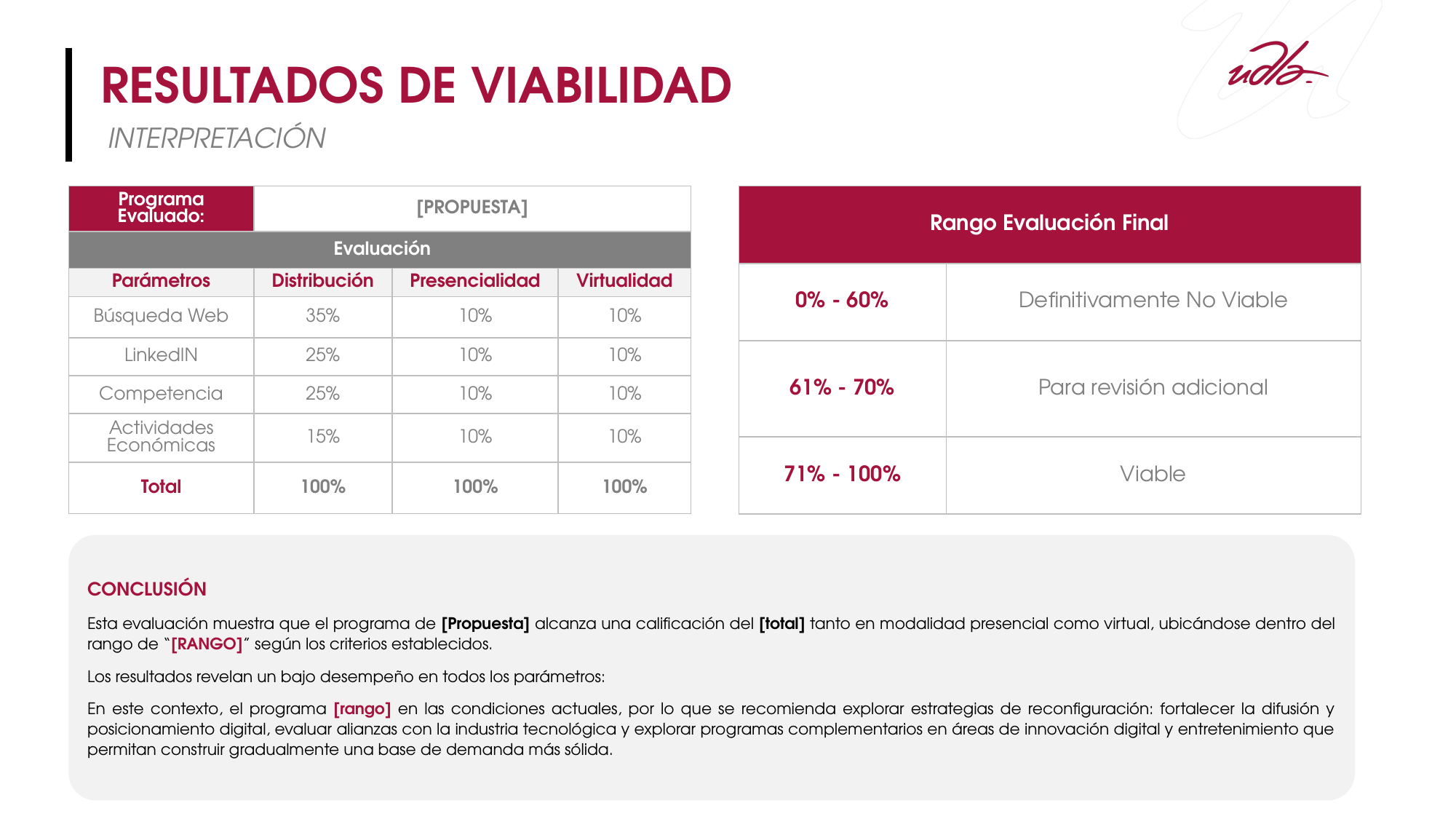

RESULTADOS DE VIABILIDAD
INTERPRETACIÓN
| Programa Evaluado: | [PROPUESTA] |  |  |
| --- | --- | --- | --- |
| Evaluación |  |  |  |
| Parámetros | Distribución | Presencialidad | Virtualidad |
| Búsqueda Web | 35% | 10% | 10% |
| LinkedIN | 25% | 10% | 10% |
| Competencia | 25% | 10% | 10% |
| Actividades Económicas | 15% | 10% | 10% |
| Total | 100% | 100% | 100% |
| Rango Evaluación Final |  |
| --- | --- |
| 0% - 60% | Definitivamente No Viable |
| 61% - 70% | Para revisión adicional |
| 71% - 100% | Viable |
CONCLUSIÓN
Esta evaluación muestra que el programa de [Propuesta] alcanza una calificación del [total] tanto en modalidad presencial como virtual, ubicándose dentro del rango de “[RANGO]” según los criterios establecidos.
Los resultados revelan un bajo desempeño en todos los parámetros:
En este contexto, el programa [rango] en las condiciones actuales, por lo que se recomienda explorar estrategias de reconfiguración: fortalecer la difusión y posicionamiento digital, evaluar alianzas con la industria tecnológica y explorar programas complementarios en áreas de innovación digital y entretenimiento que permitan construir gradualmente una base de demanda más sólida.